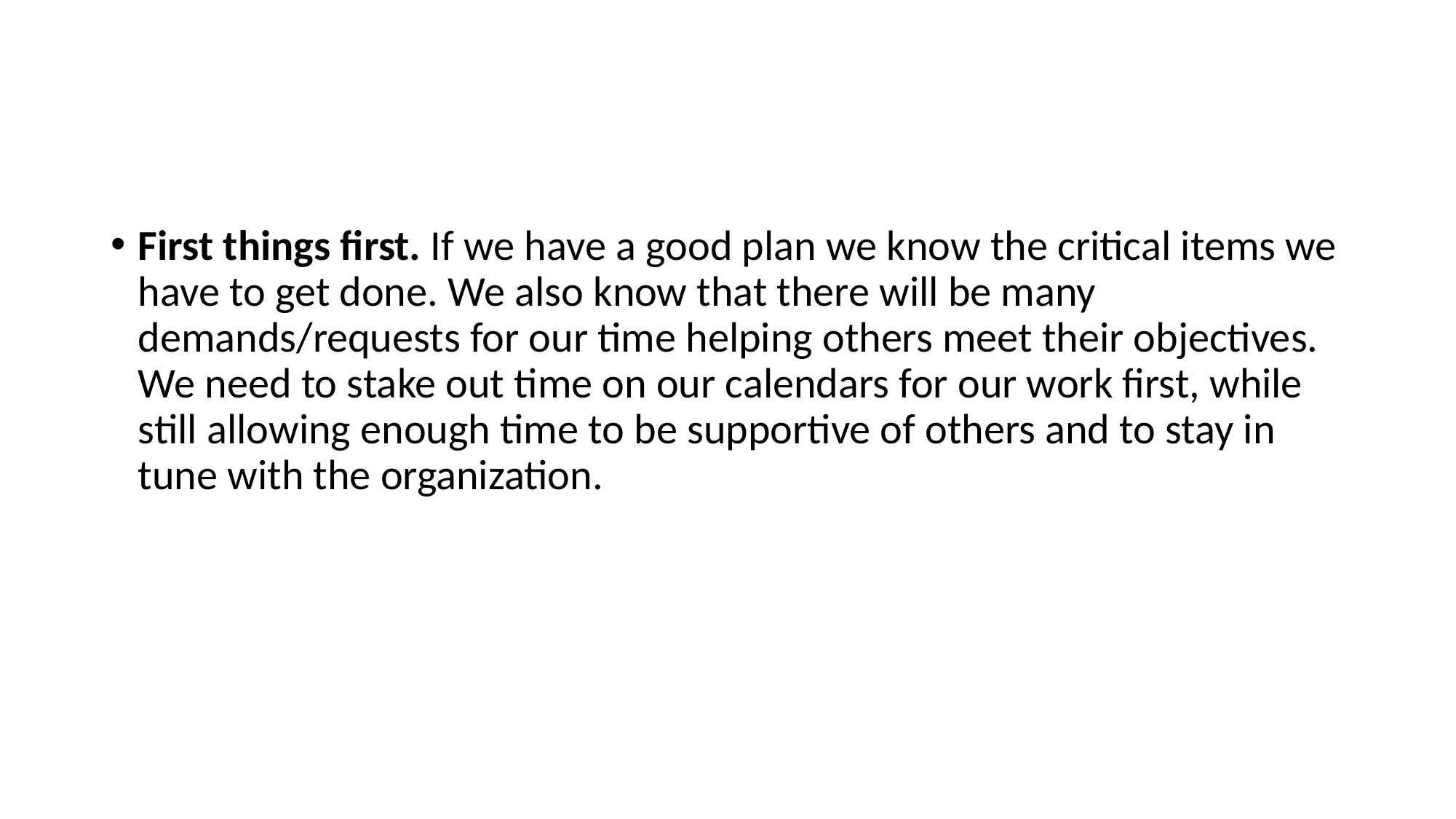

#
First things first. If we have a good plan we know the critical items we have to get done. We also know that there will be many demands/requests for our time helping others meet their objectives. We need to stake out time on our calendars for our work first, while still allowing enough time to be supportive of others and to stay in tune with the organization.